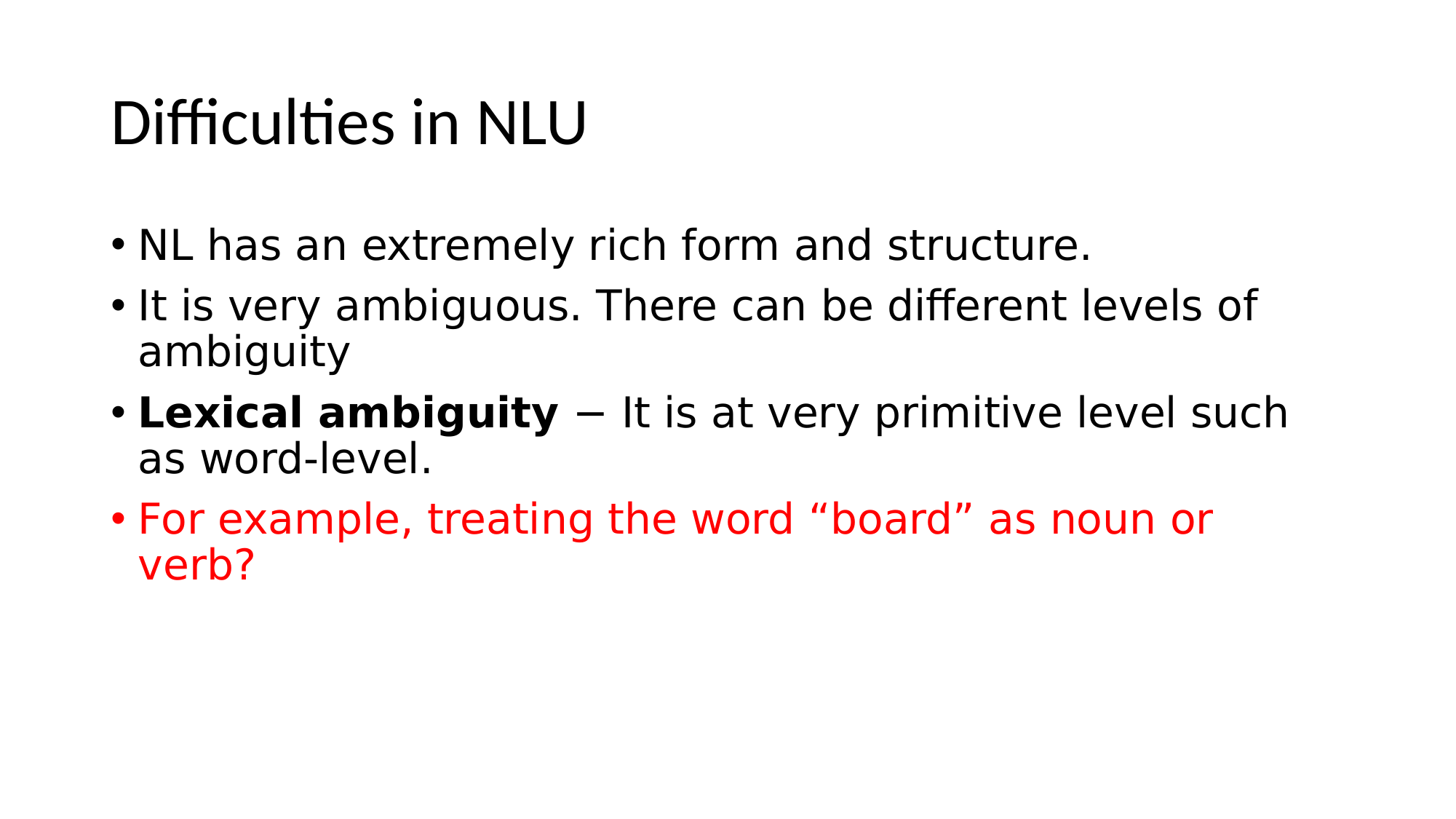

# Difficulties in NLU

NL has an extremely rich form and structure.
It is very ambiguous. There can be different levels of ambiguity
Lexical ambiguity − It is at very primitive level such as word-level.
For example, treating the word “board” as noun or verb?